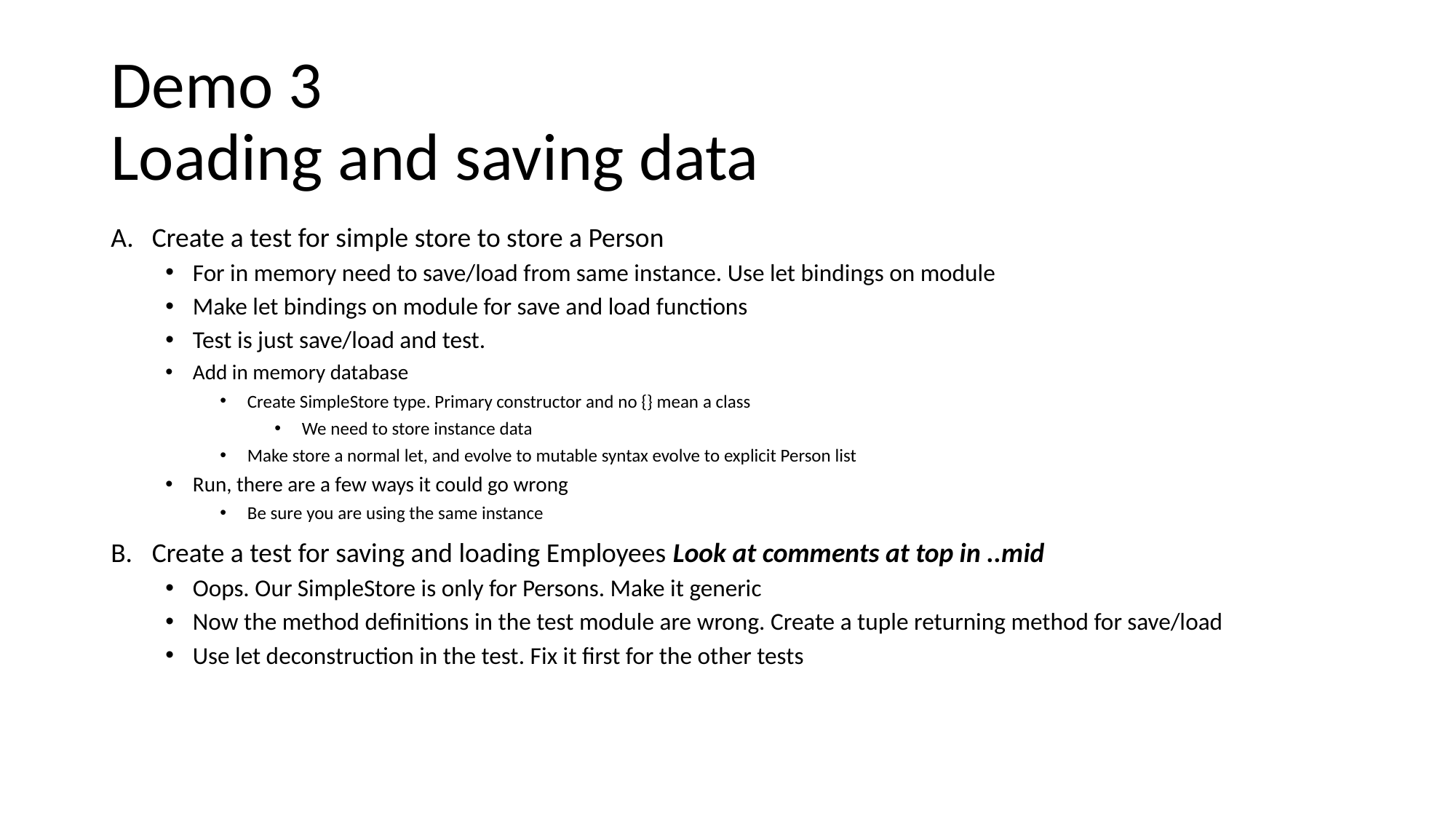

# Demo 3 Loading and saving data
Create a test for simple store to store a Person
For in memory need to save/load from same instance. Use let bindings on module
Make let bindings on module for save and load functions
Test is just save/load and test.
Add in memory database
Create SimpleStore type. Primary constructor and no {} mean a class
We need to store instance data
Make store a normal let, and evolve to mutable syntax evolve to explicit Person list
Run, there are a few ways it could go wrong
Be sure you are using the same instance
Create a test for saving and loading Employees Look at comments at top in ..mid
Oops. Our SimpleStore is only for Persons. Make it generic
Now the method definitions in the test module are wrong. Create a tuple returning method for save/load
Use let deconstruction in the test. Fix it first for the other tests